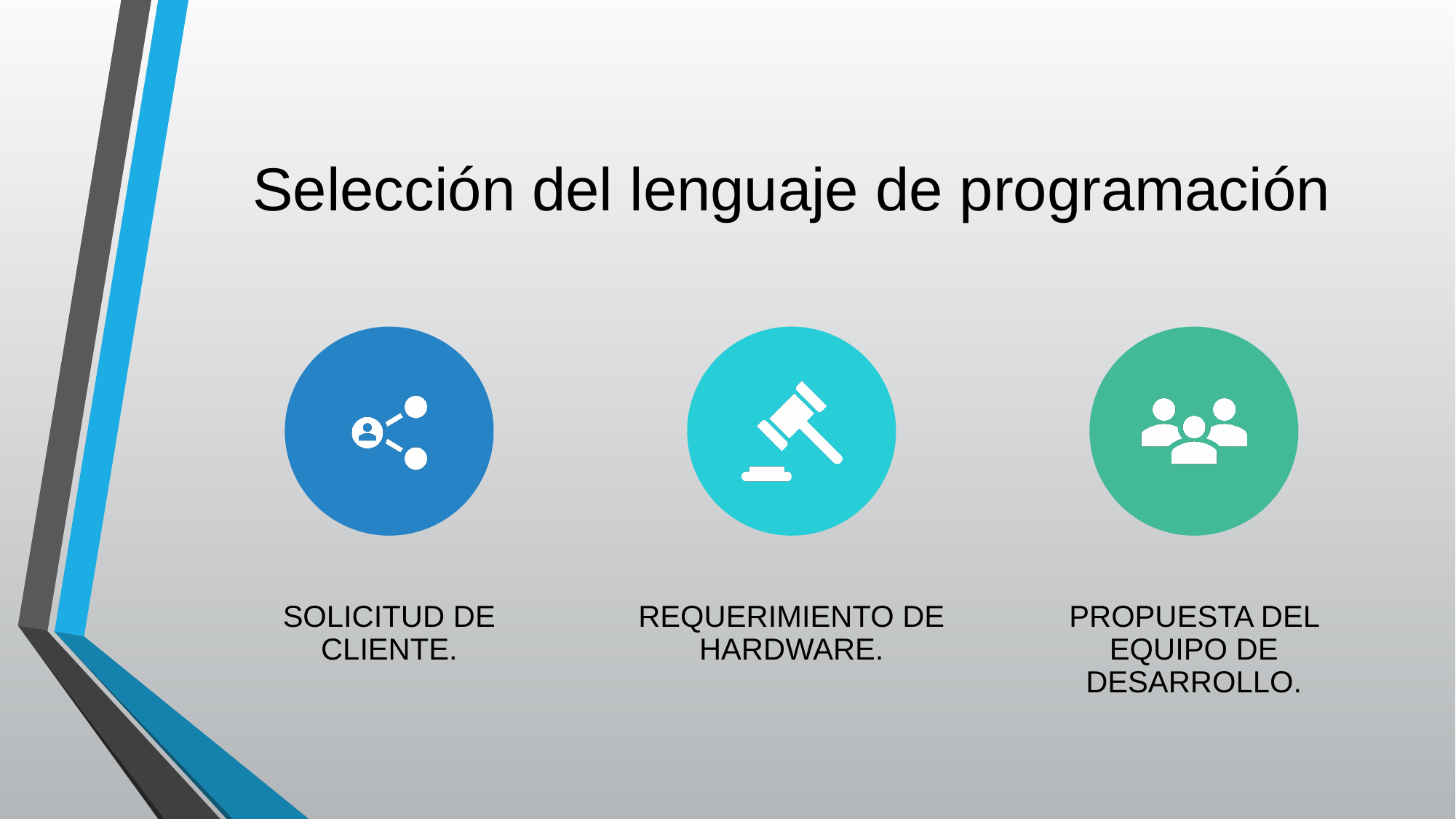

# Selección del lenguaje de programación
Solicitud de cliente.
Requerimiento de hardware.
Propuesta del equipo de desarrollo.